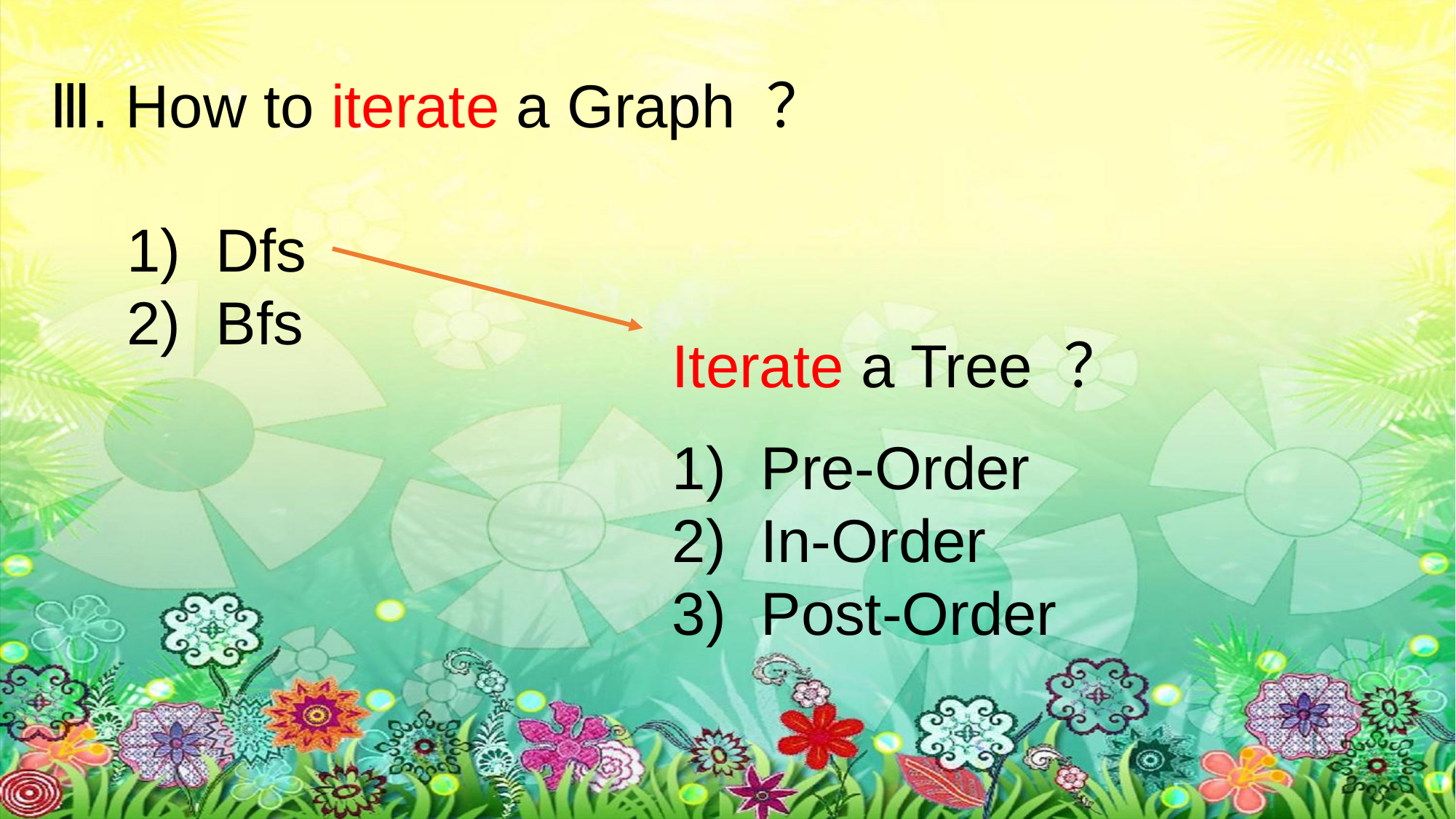

Ⅲ. How to iterate a Graph ？
Dfs
Bfs
Iterate a Tree ？
Pre-Order
In-Order
Post-Order